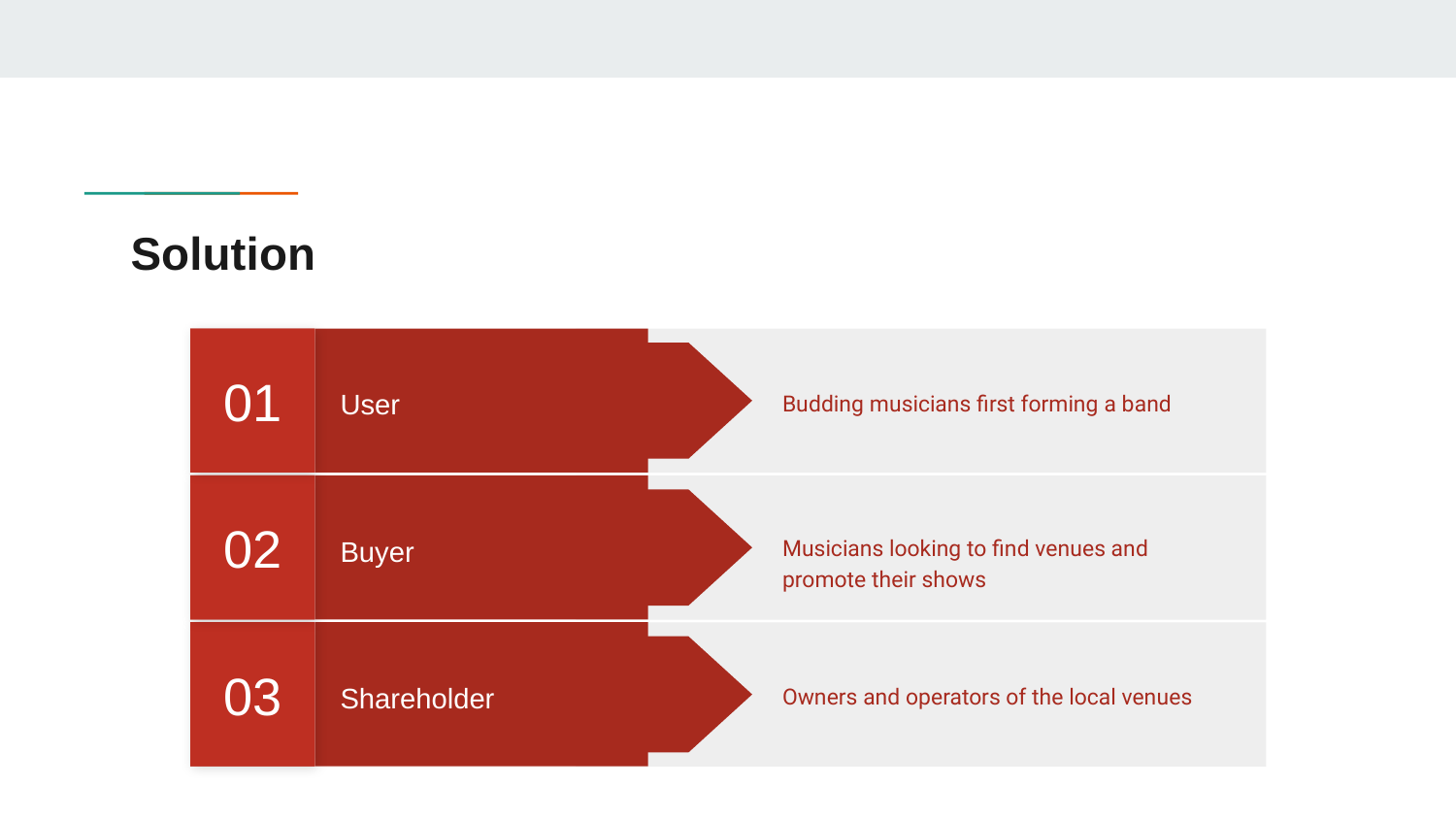

# Solution

01

Budding musicians first forming a band
User

02

Musicians looking to find venues and promote their shows
Buyer

03

Owners and operators of the local venues
Shareholder